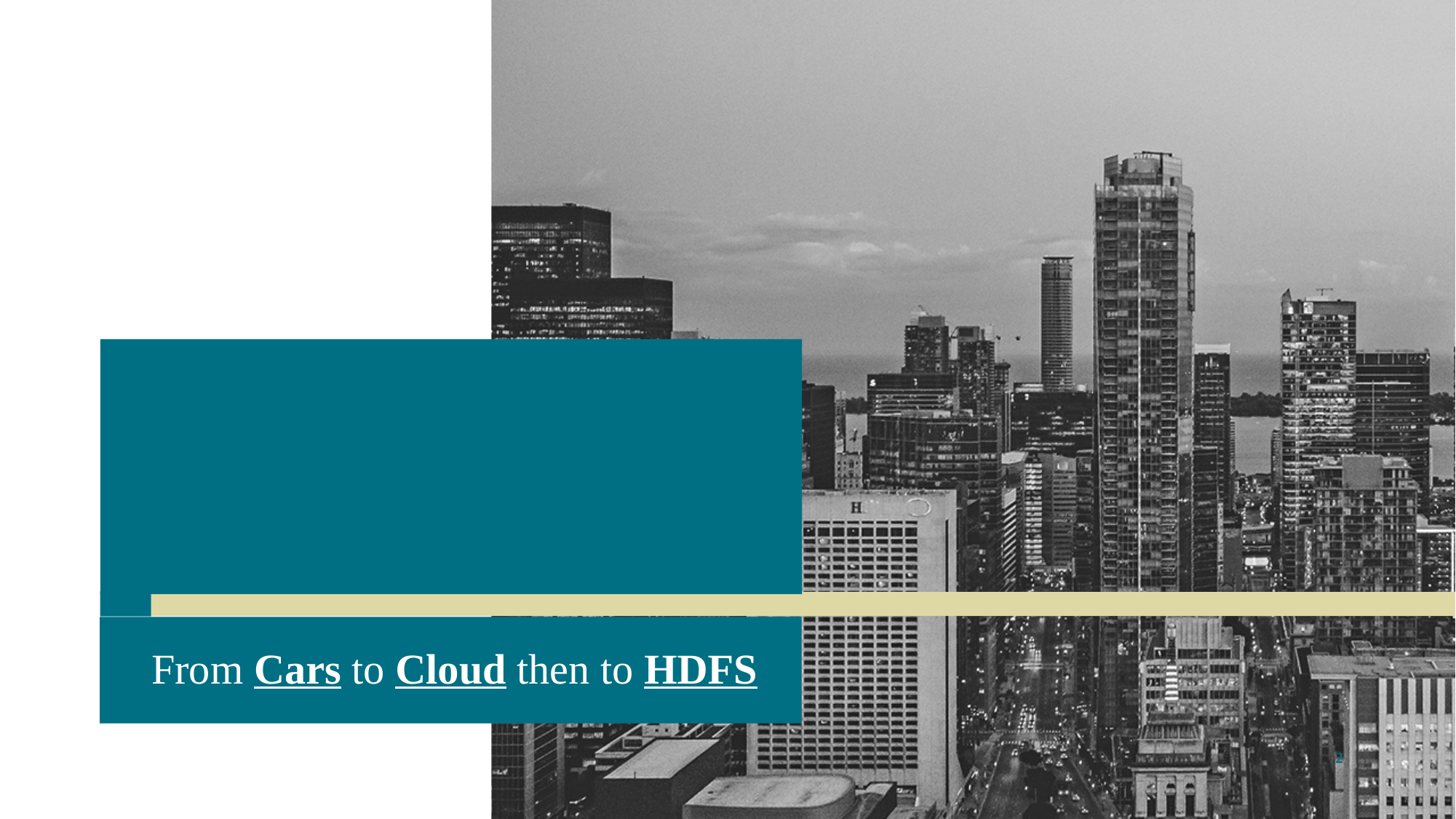

# Scenario
From Cars to Cloud then to HDFS
2